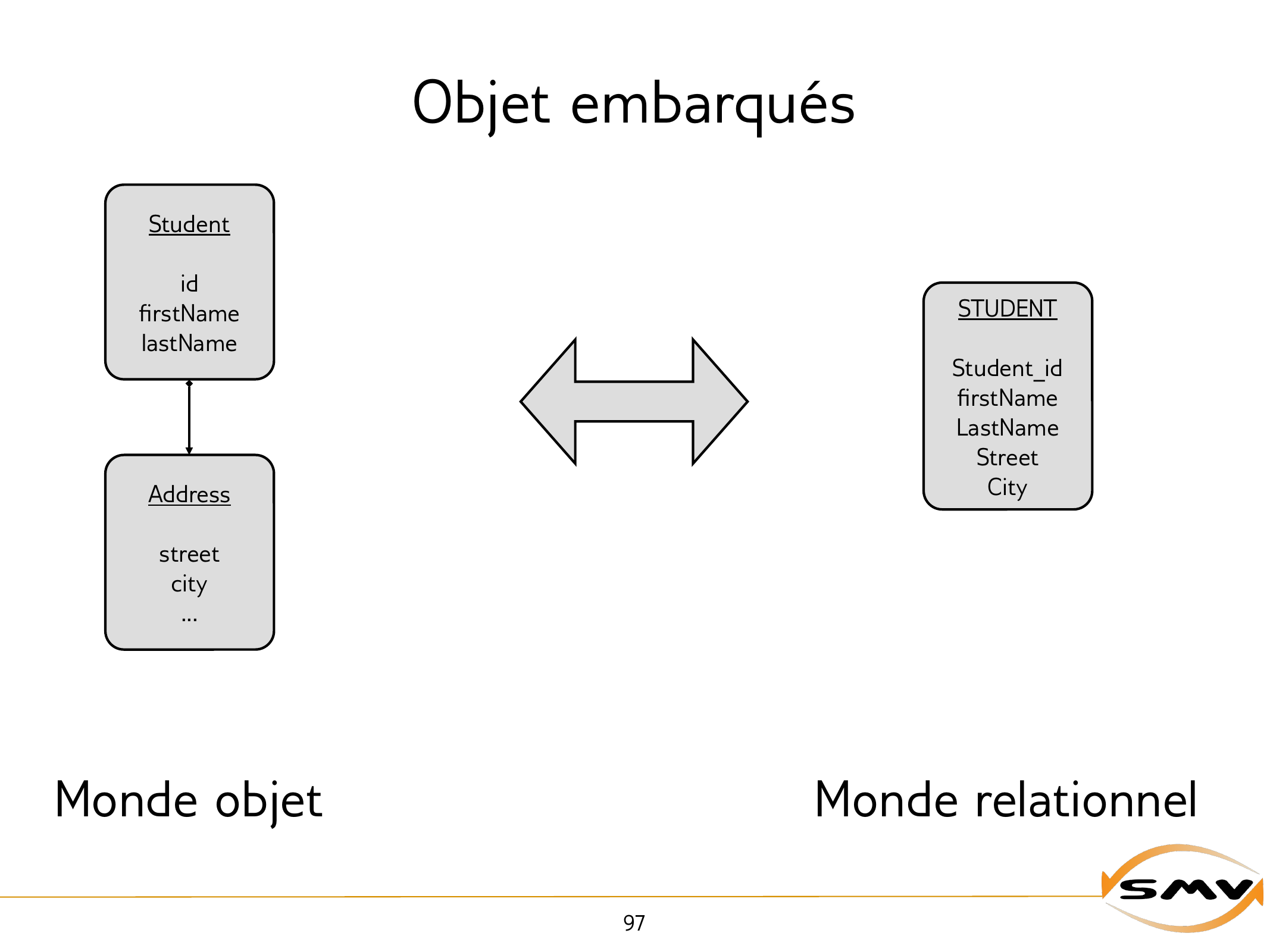

# Objet embarqués
Student

id
firstName
lastName
STUDENT

Student_id
firstName
LastName
Street
City

Address

street
city
...
Monde objet
Monde relationnel
97